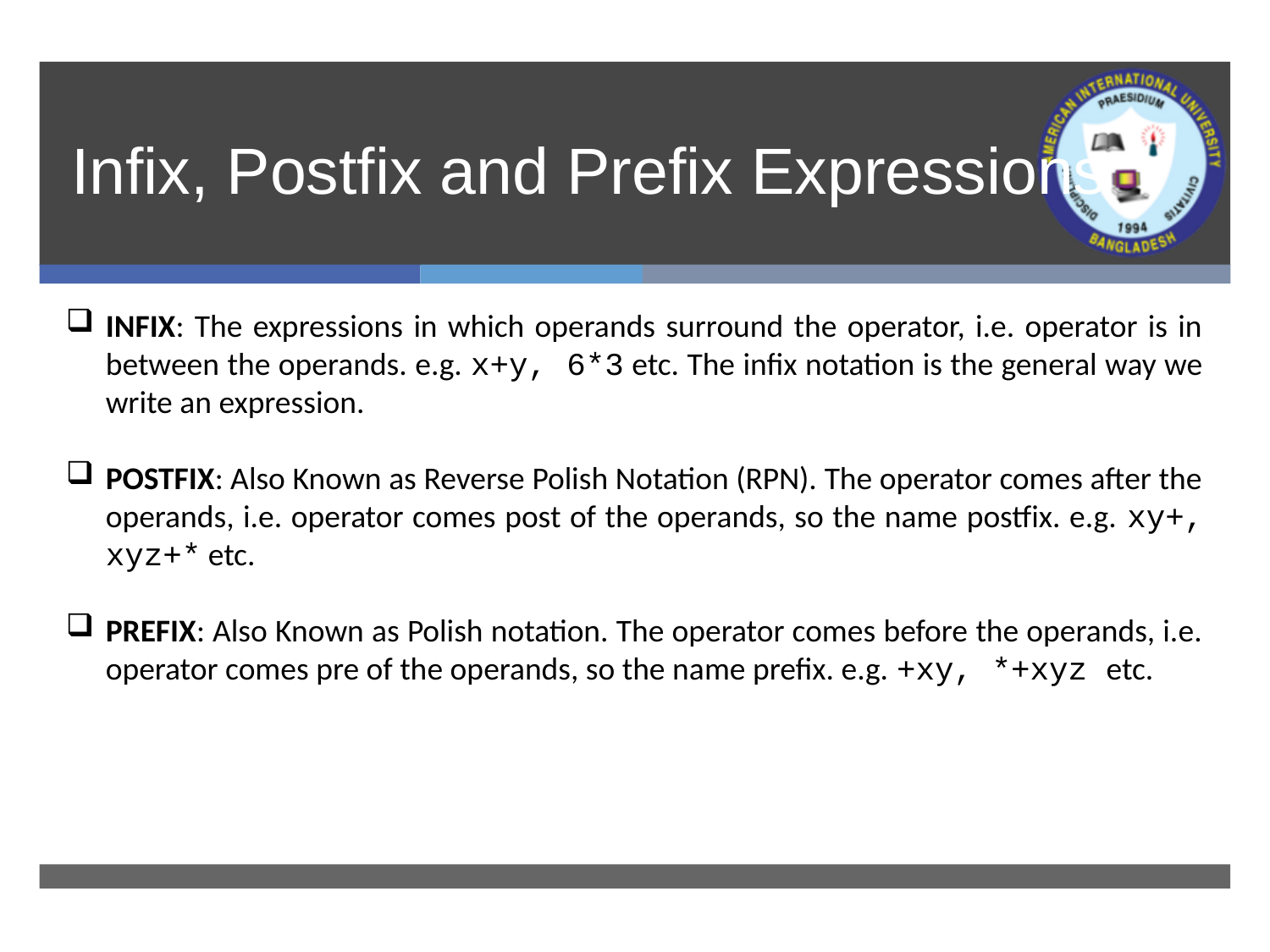

# Infix, Postfix and Prefix Expressions
INFIX: The expressions in which operands surround the operator, i.e. operator is in between the operands. e.g. x+y, 6*3 etc. The infix notation is the general way we write an expression.

POSTFIX: Also Known as Reverse Polish Notation (RPN). The operator comes after the operands, i.e. operator comes post of the operands, so the name postfix. e.g. xy+, xyz+* etc.

PREFIX: Also Known as Polish notation. The operator comes before the operands, i.e. operator comes pre of the operands, so the name prefix. e.g. +xy, *+xyz etc.